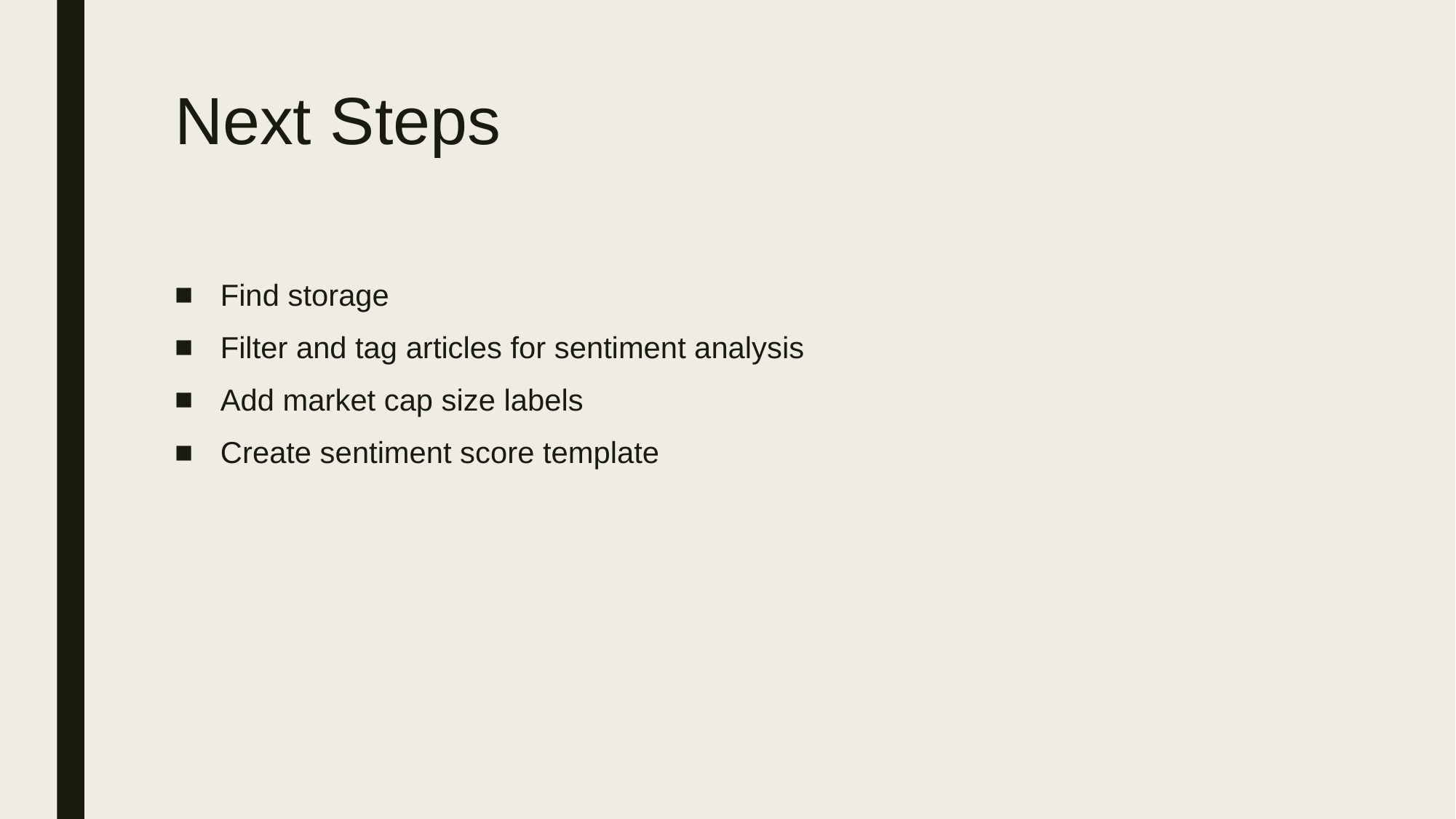

# Next Steps
Find storage
Filter and tag articles for sentiment analysis
Add market cap size labels
Create sentiment score template